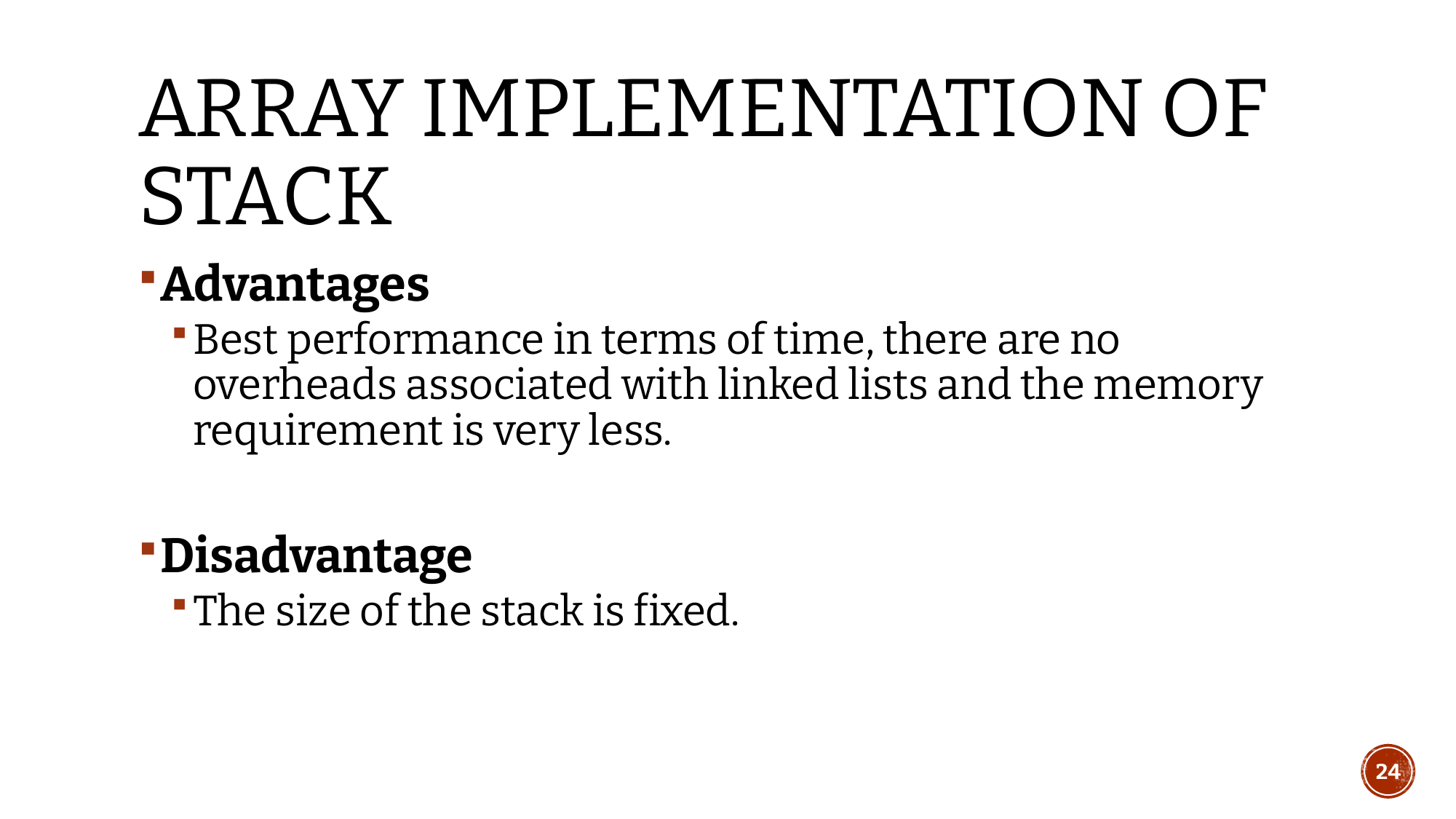

# Array Implementation of Stack
Advantages
Best performance in terms of time, there are no overheads associated with linked lists and the memory requirement is very less.

Disadvantage
The size of the stack is fixed.
24